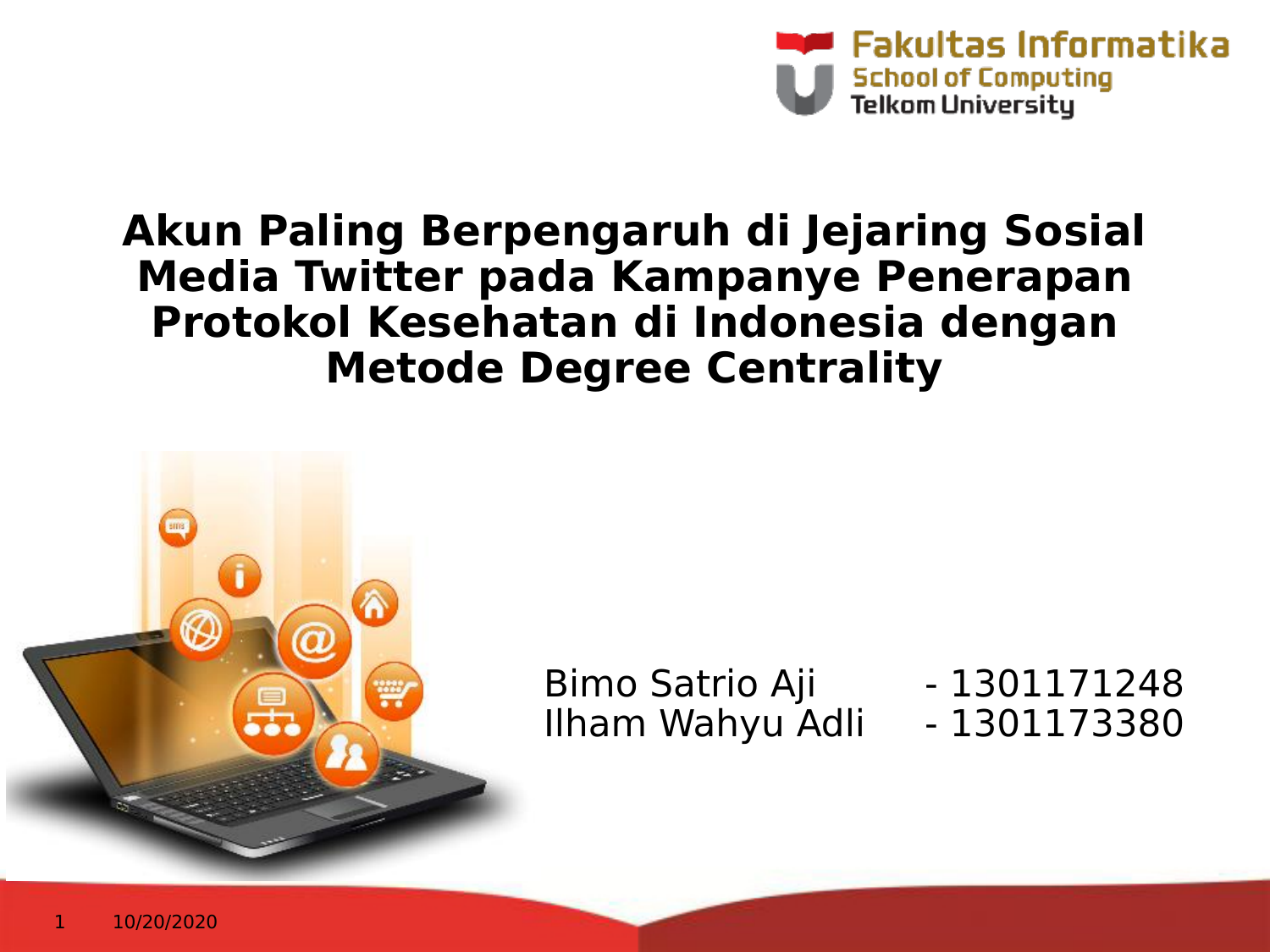

# Akun Paling Berpengaruh di Jejaring Sosial Media Twitter pada Kampanye Penerapan Protokol Kesehatan di Indonesia dengan Metode Degree Centrality
Bimo Satrio Aji	- 1301171248
Ilham Wahyu Adli	- 1301173380
1
10/20/2020